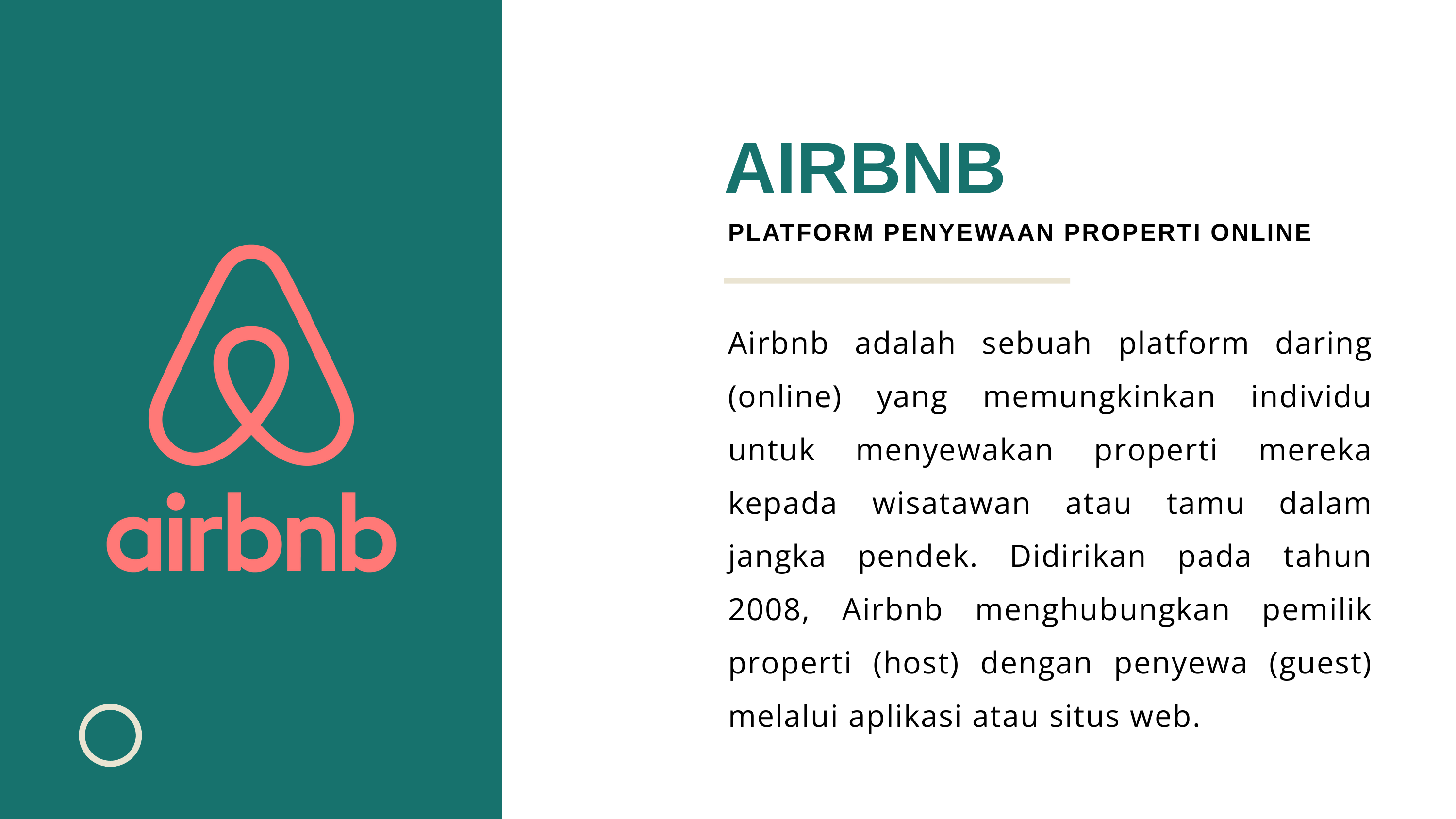

AIRBNB
PLATFORM PENYEWAAN PROPERTI ONLINE

Airbnb adalah sebuah platform daring (online) yang memungkinkan individu untuk menyewakan properti mereka kepada wisatawan atau tamu dalam jangka pendek. Didirikan pada tahun 2008, Airbnb menghubungkan pemilik properti (host) dengan penyewa (guest) melalui aplikasi atau situs web.